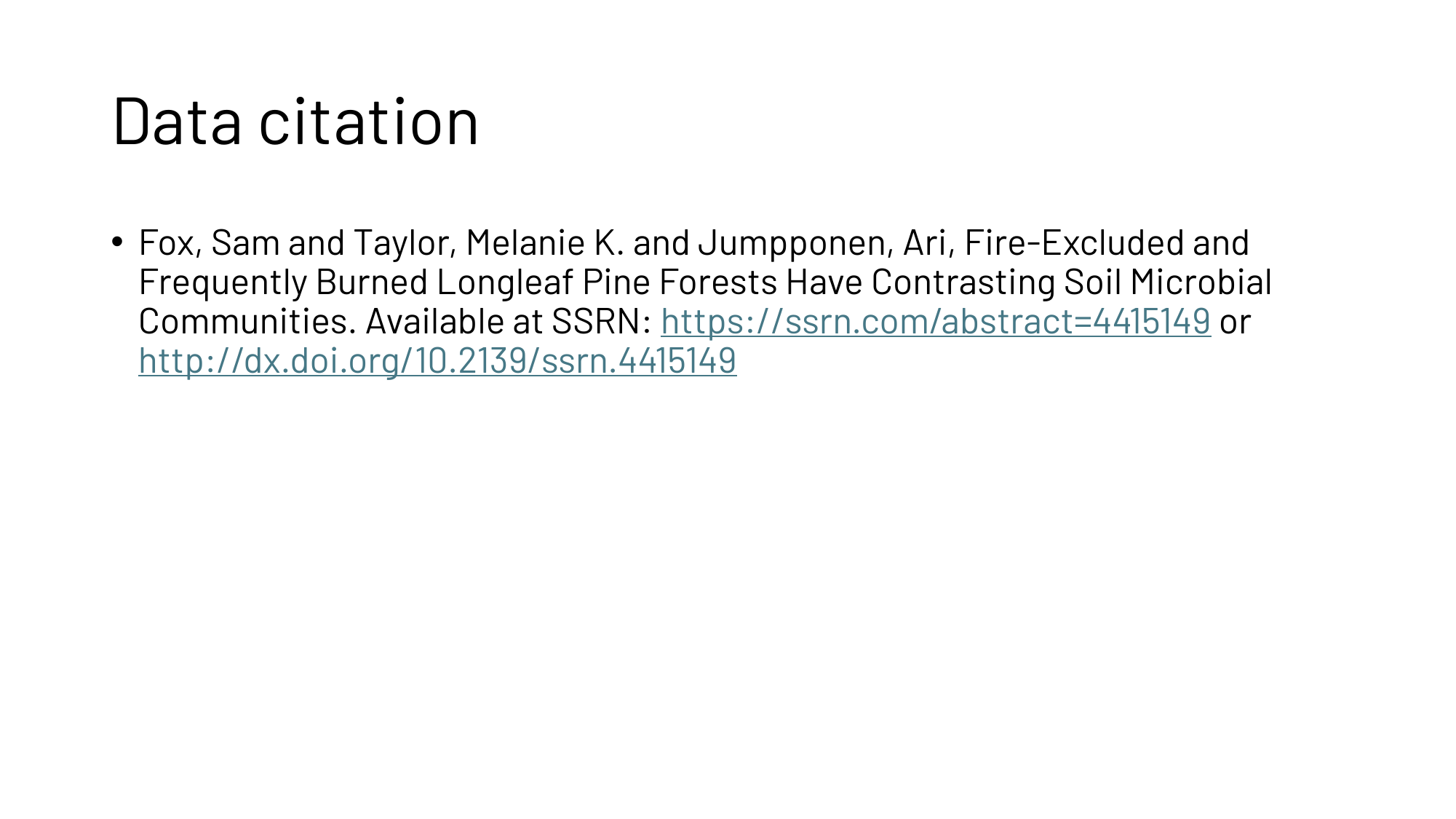

# Data citation
Fox, Sam and Taylor, Melanie K. and Jumpponen, Ari, Fire-Excluded and Frequently Burned Longleaf Pine Forests Have Contrasting Soil Microbial Communities. Available at SSRN: https://ssrn.com/abstract=4415149 or http://dx.doi.org/10.2139/ssrn.4415149